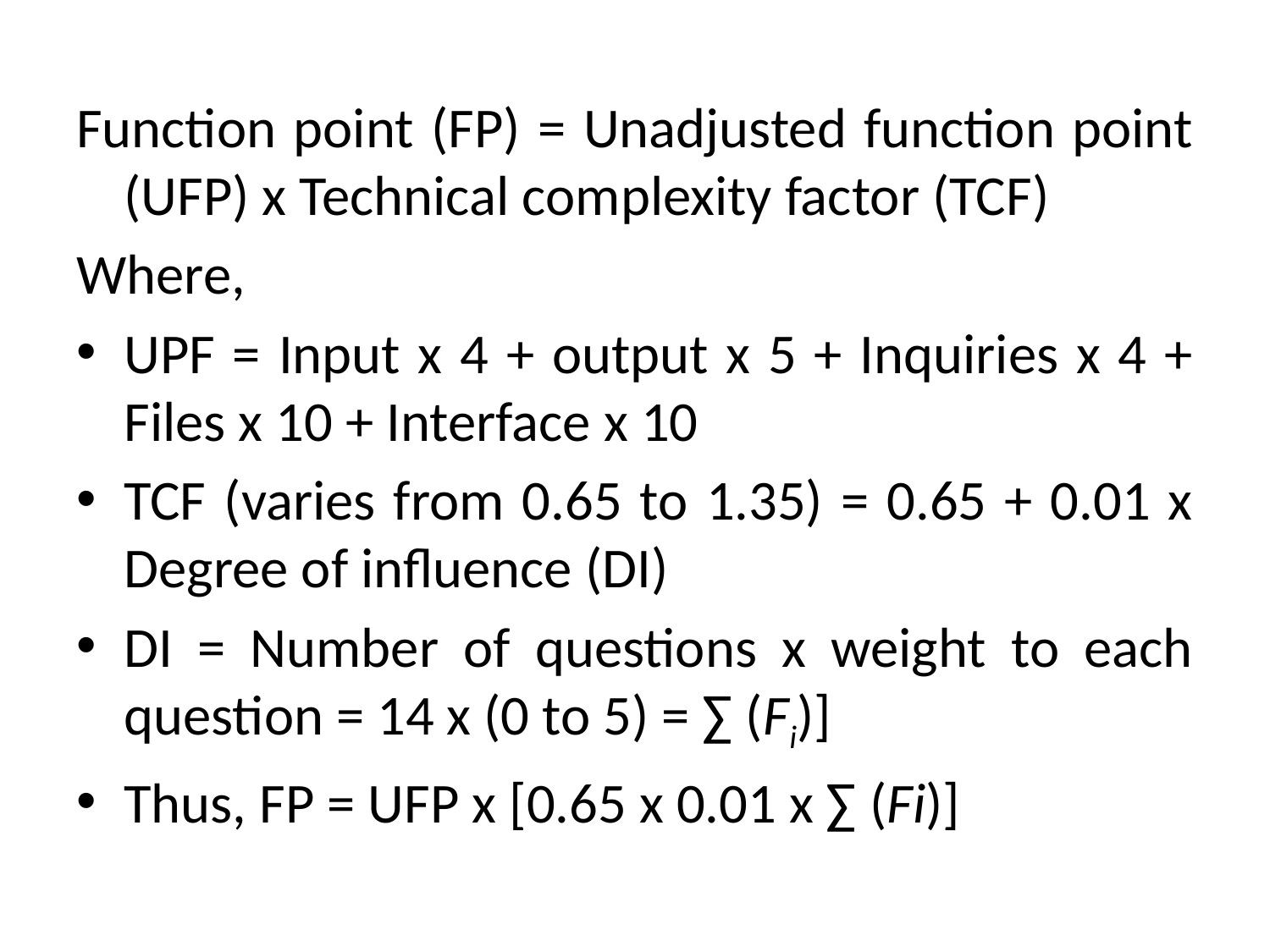

Function point (FP) = Unadjusted function point (UFP) x Technical complexity factor (TCF)
Where,
UPF = Input x 4 + output x 5 + Inquiries x 4 + Files x 10 + Interface x 10
TCF (varies from 0.65 to 1.35) = 0.65 + 0.01 x Degree of influence (DI)
DI = Number of questions x weight to each question = 14 x (0 to 5) = ∑ (Fi)]
Thus, FP = UFP x [0.65 x 0.01 x ∑ (Fi)]